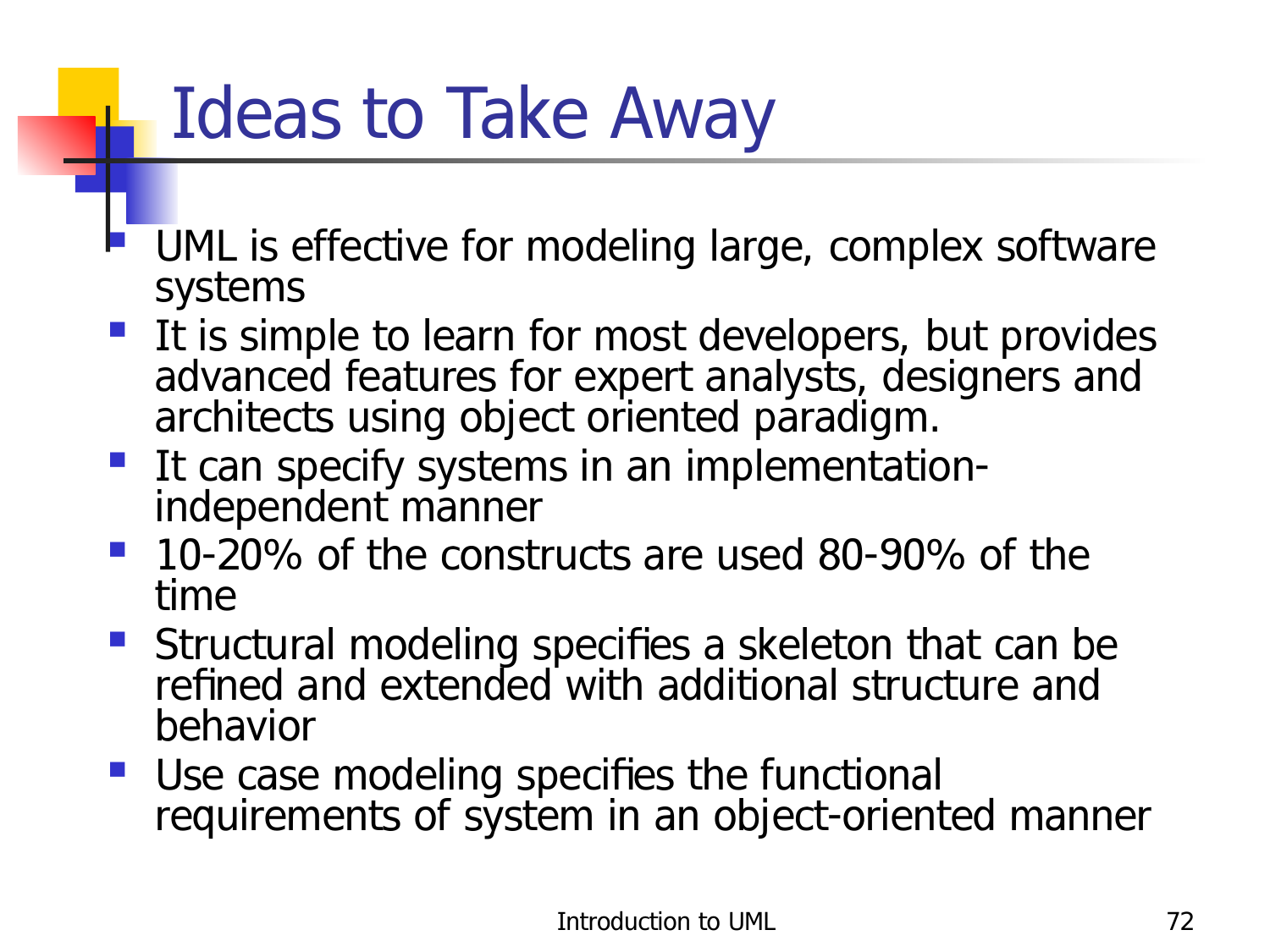

# Ideas to Take Away
UML is effective for modeling large, complex software systems
It is simple to learn for most developers, but provides advanced features for expert analysts, designers and architects using object oriented paradigm.
It can specify systems in an implementation-independent manner
10-20% of the constructs are used 80-90% of the time
Structural modeling specifies a skeleton that can be refined and extended with additional structure and behavior
Use case modeling specifies the functional requirements of system in an object-oriented manner
Introduction to UML
72